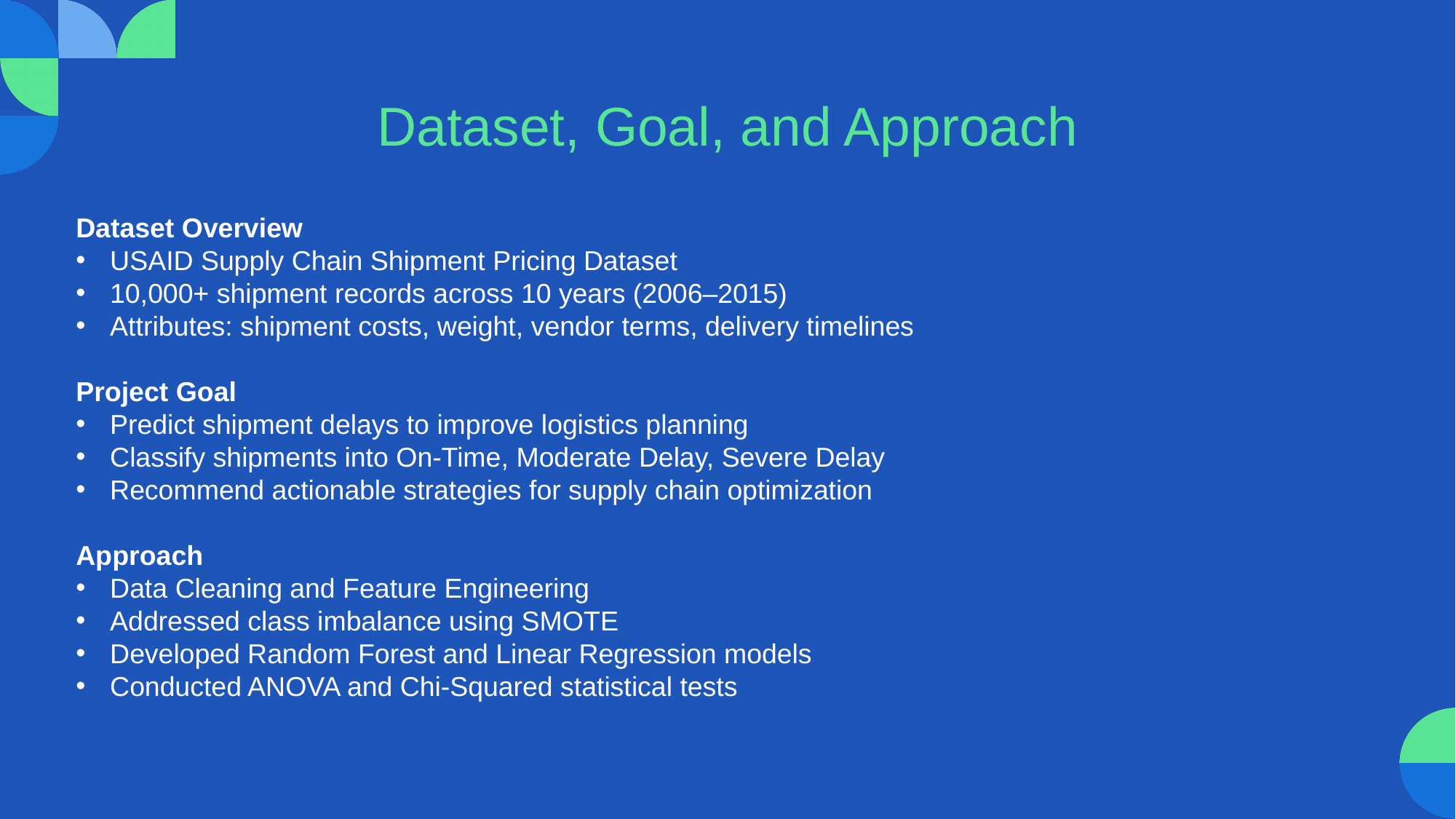

# Dataset, Goal, and Approach
Dataset Overview
USAID Supply Chain Shipment Pricing Dataset
10,000+ shipment records across 10 years (2006–2015)
Attributes: shipment costs, weight, vendor terms, delivery timelines

Project Goal
Predict shipment delays to improve logistics planning
Classify shipments into On-Time, Moderate Delay, Severe Delay
Recommend actionable strategies for supply chain optimization

Approach
Data Cleaning and Feature Engineering
Addressed class imbalance using SMOTE
Developed Random Forest and Linear Regression models
Conducted ANOVA and Chi-Squared statistical tests